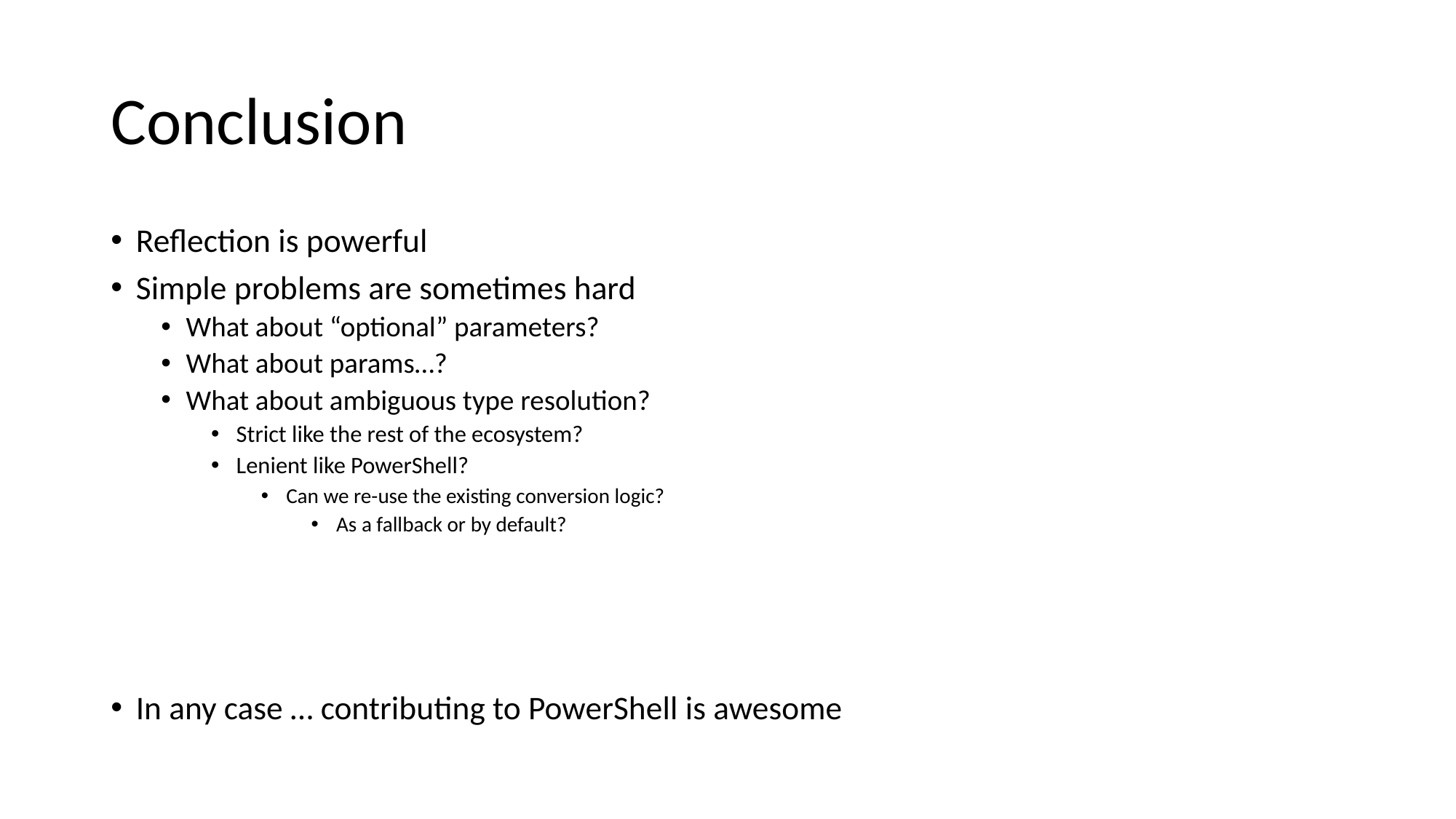

# Conclusion
Reflection is powerful
Simple problems are sometimes hard
What about “optional” parameters?
What about params…?
What about ambiguous type resolution?
Strict like the rest of the ecosystem?
Lenient like PowerShell?
Can we re-use the existing conversion logic?
As a fallback or by default?

In any case … contributing to PowerShell is awesome